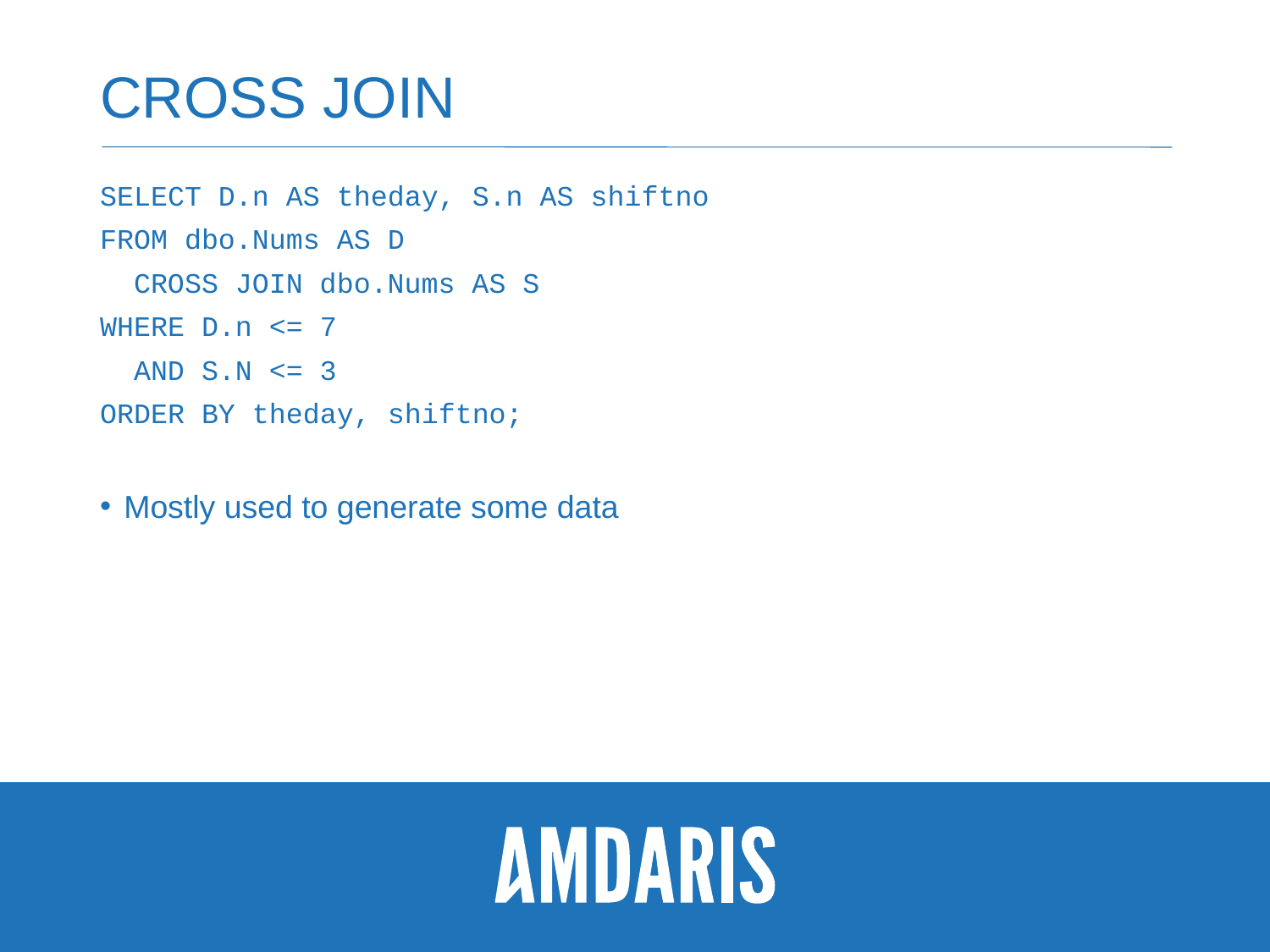

# Cross Join
SELECT D.n AS theday, S.n AS shiftno
FROM dbo.Nums AS D
  CROSS JOIN dbo.Nums AS S
WHERE D.n <= 7
  AND S.N <= 3
ORDER BY theday, shiftno;

Mostly used to generate some data